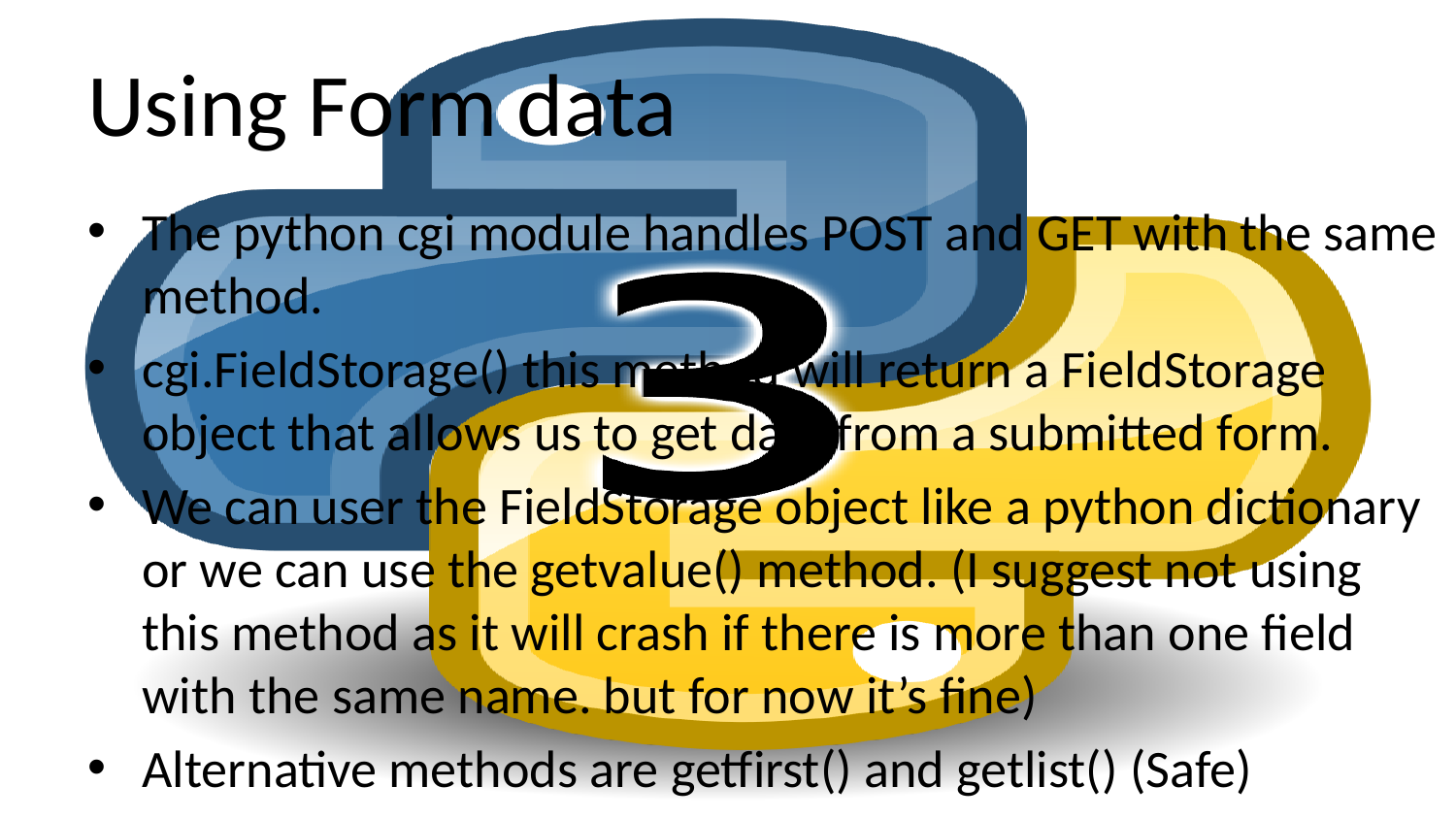

# Using Form data
The python cgi module handles POST and GET with the same method.
cgi.FieldStorage() this method will return a FieldStorage object that allows us to get data from a submitted form.
We can user the FieldStorage object like a python dictionary or we can use the getvalue() method. (I suggest not using this method as it will crash if there is more than one field with the same name. but for now it’s fine)
Alternative methods are getfirst() and getlist() (Safe)